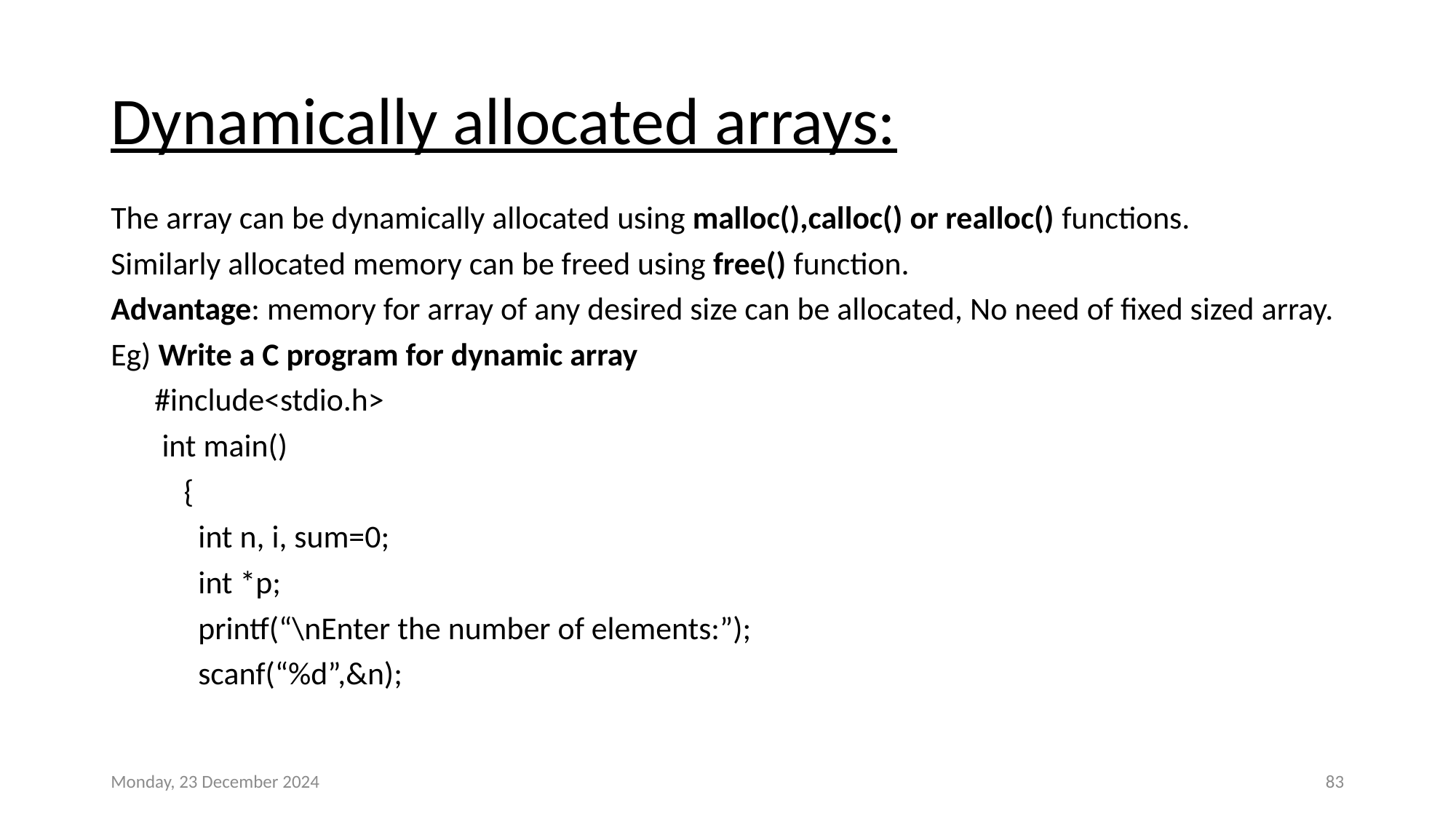

# Dynamically allocated arrays:
The array can be dynamically allocated using malloc(),calloc() or realloc() functions.
Similarly allocated memory can be freed using free() function.
Advantage: memory for array of any desired size can be allocated, No need of fixed sized array.
Eg) Write a C program for dynamic array
      #include<stdio.h>
       int main()
          {
            int n, i, sum=0;
            int *p;
            printf(“\nEnter the number of elements:”);
            scanf(“%d”,&n);

Monday, 23 December 2024
83